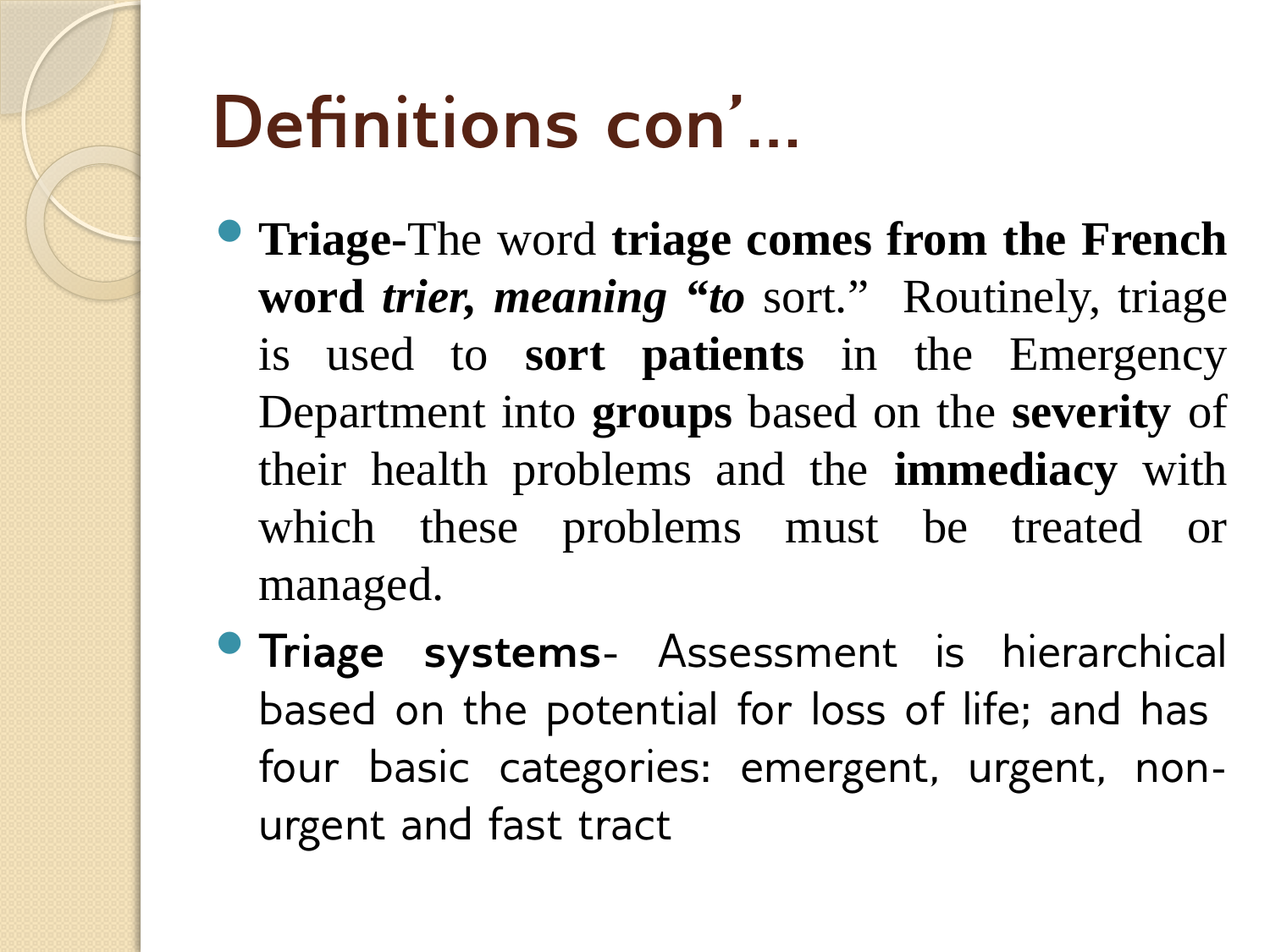

# Definitions con’…
Triage-The word triage comes from the French word trier, meaning “to sort.”  Routinely, triage is used to sort patients in the Emergency Department into groups based on the severity of their health problems and the immediacy with which these problems must be treated or managed.
Triage systems- Assessment is hierarchical based on the potential for loss of life; and has  four basic categories: emergent, urgent, non-urgent and fast tract